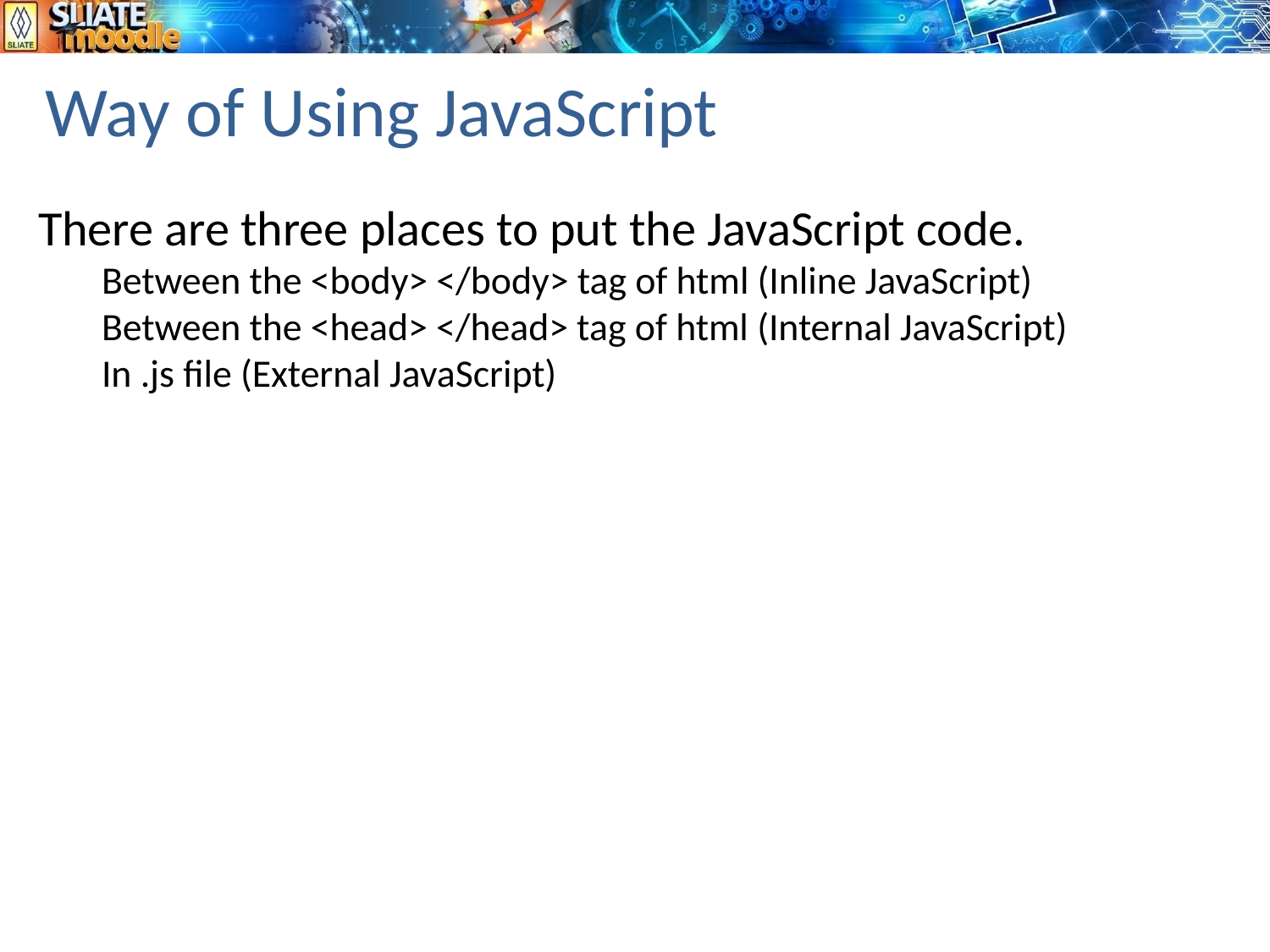

# Way of Using JavaScript
There are three places to put the JavaScript code.
Between the <body> </body> tag of html (Inline JavaScript)
Between the <head> </head> tag of html (Internal JavaScript)
In .js file (External JavaScript)